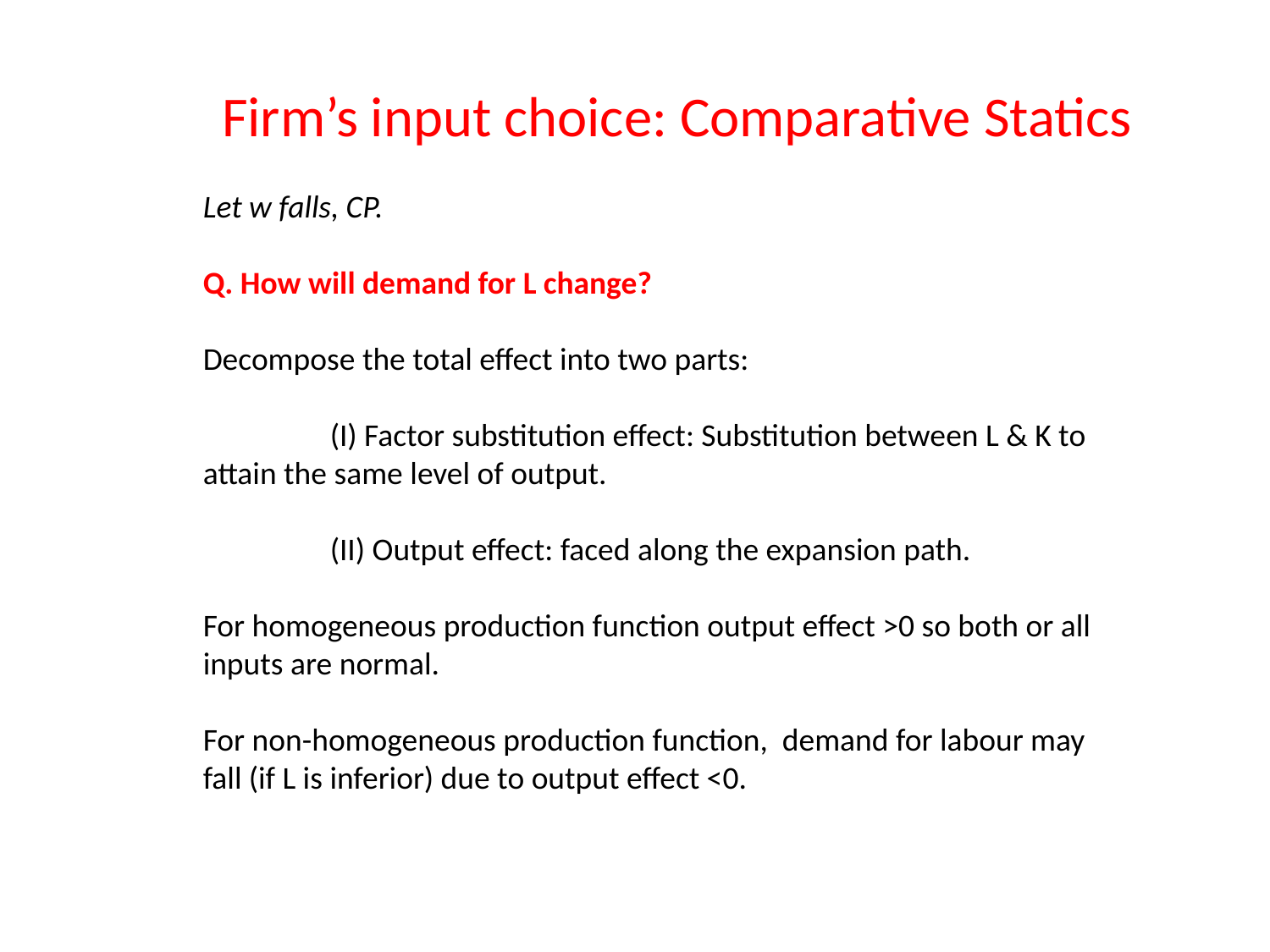

Firm’s input choice: Comparative Statics
Let w falls, CP.

Q. How will demand for L change?

Decompose the total effect into two parts:

	(I) Factor substitution effect: Substitution between L & K to attain the same level of output.

	(II) Output effect: faced along the expansion path.

For homogeneous production function output effect >0 so both or all inputs are normal.

For non-homogeneous production function,  demand for labour may fall (if L is inferior) due to output effect <0.